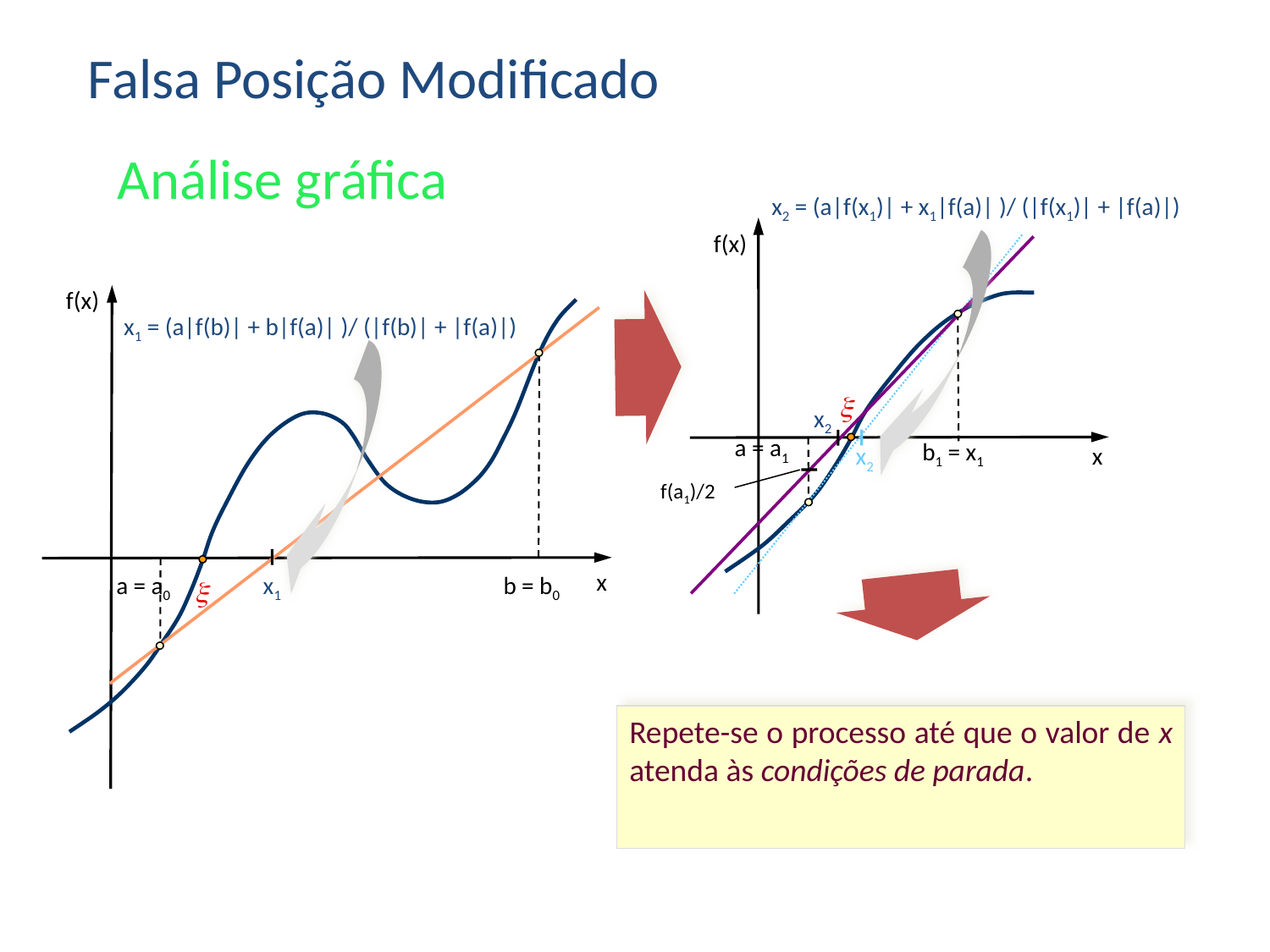

Falsa Posição Modificado
Análise gráfica
x2 = (a|f(x1)| + x1|f(a)| )/ (|f(x1)| + |f(a)|)

f(x)

f(x)

x1 = (a|f(b)| + b|f(a)| )/ (|f(b)| + |f(a)|)

ξ
x2

a = a1

b1 = x1

x2
x

f(a1)/2

x
a = a0
x1
b = b0
ξ

Repete-se o processo até que o valor de x atenda às condições de parada.